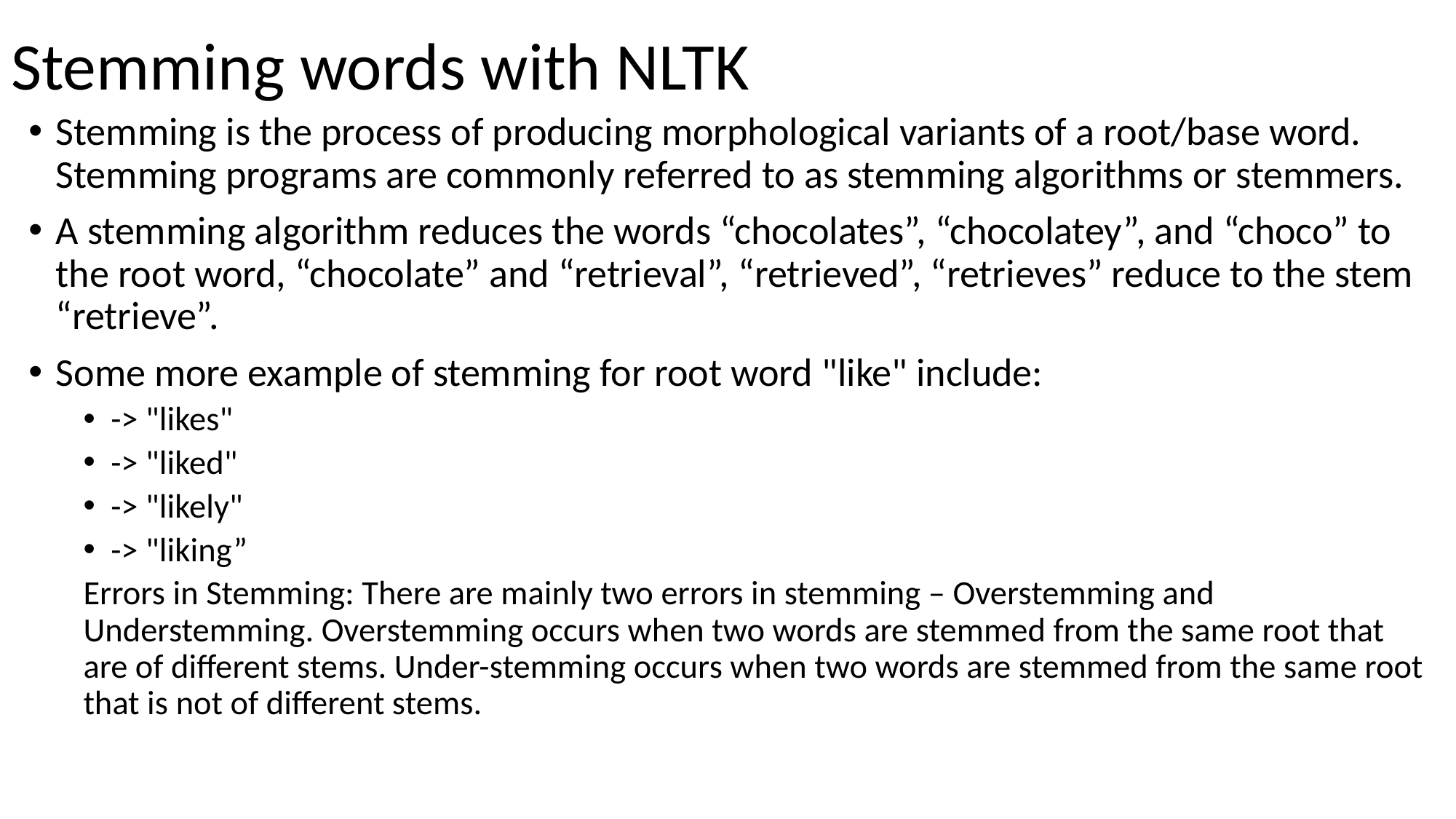

# Stemming words with NLTK
Stemming is the process of producing morphological variants of a root/base word. Stemming programs are commonly referred to as stemming algorithms or stemmers.
A stemming algorithm reduces the words “chocolates”, “chocolatey”, and “choco” to the root word, “chocolate” and “retrieval”, “retrieved”, “retrieves” reduce to the stem “retrieve”.
Some more example of stemming for root word "like" include:
-> "likes"
-> "liked"
-> "likely"
-> "liking”
Errors in Stemming: There are mainly two errors in stemming – Overstemming and Understemming. Overstemming occurs when two words are stemmed from the same root that are of different stems. Under-stemming occurs when two words are stemmed from the same root that is not of different stems.